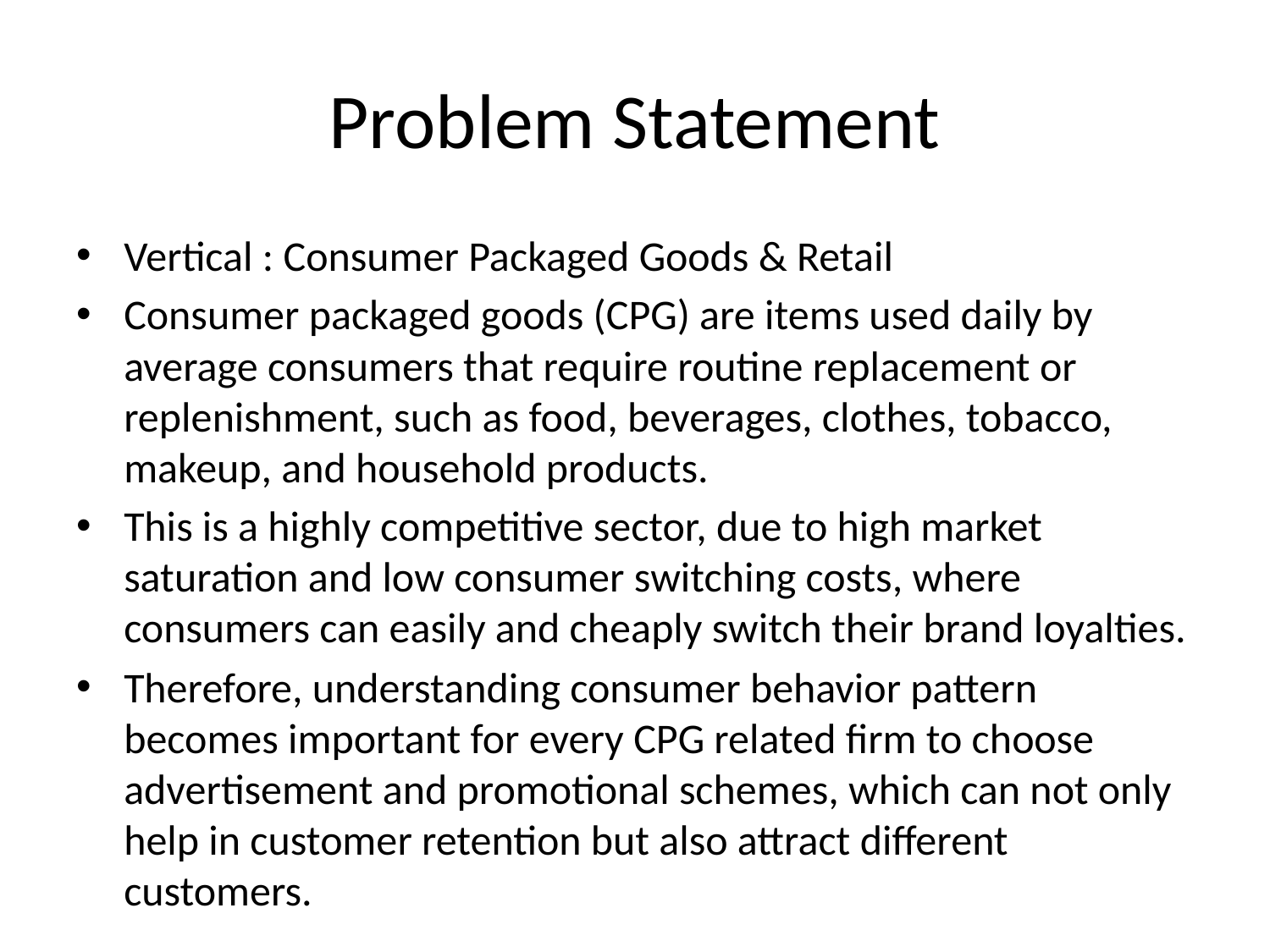

# Problem Statement
Vertical : Consumer Packaged Goods & Retail
Consumer packaged goods (CPG) are items used daily by average consumers that require routine replacement or replenishment, such as food, beverages, clothes, tobacco, makeup, and household products.
This is a highly competitive sector, due to high market saturation and low consumer switching costs, where consumers can easily and cheaply switch their brand loyalties.
Therefore, understanding consumer behavior pattern becomes important for every CPG related firm to choose advertisement and promotional schemes, which can not only help in customer retention but also attract different customers.